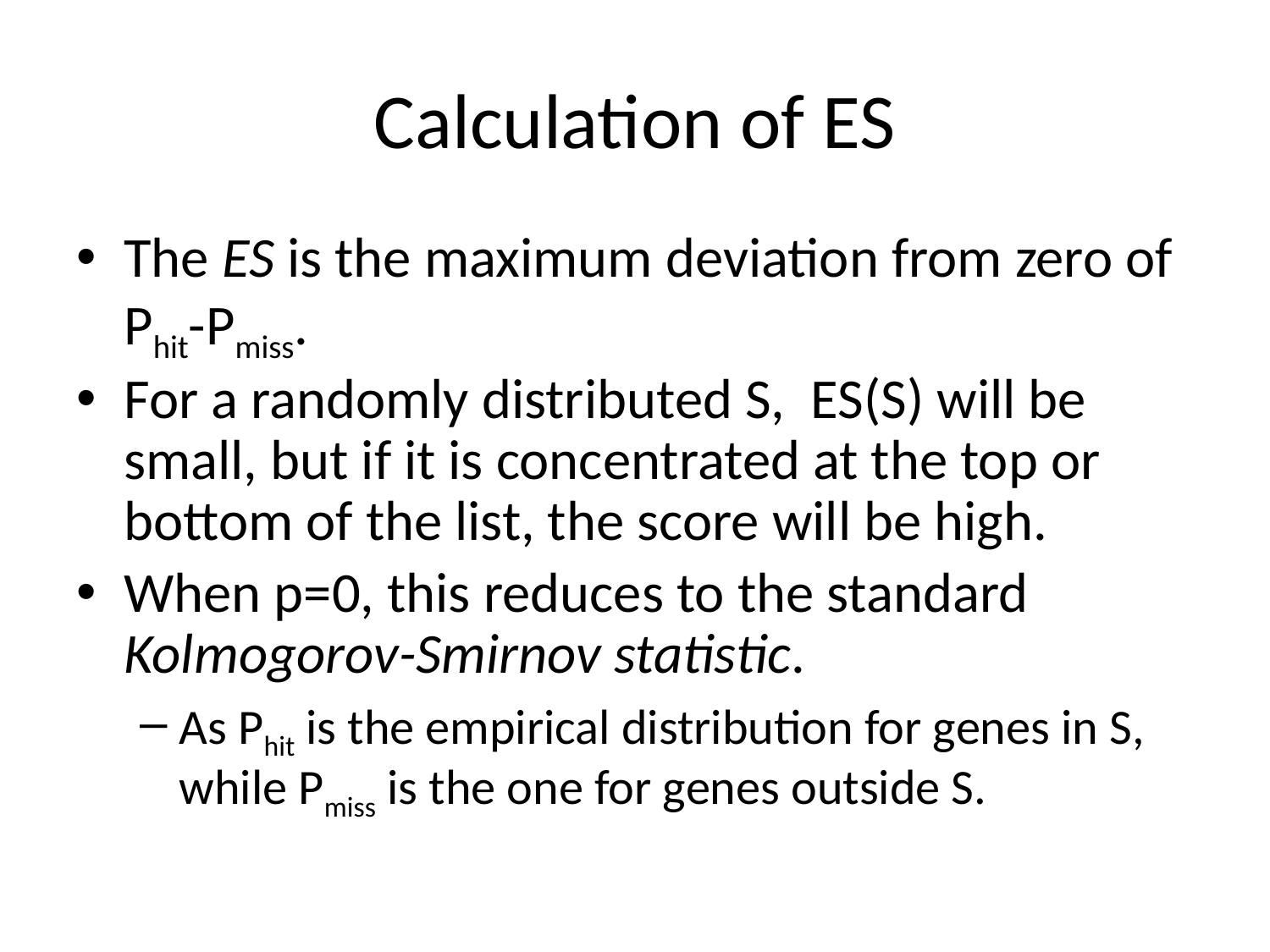

# Calculation of ES
The ES is the maximum deviation from zero of  Phit-Pmiss.
For a randomly distributed S,  ES(S) will be small, but if it is concentrated at the top or bottom of the list, the score will be high.
When p=0, this reduces to the standard Kolmogorov-Smirnov statistic.
As Phit is the empirical distribution for genes in S, while Pmiss is the one for genes outside S.